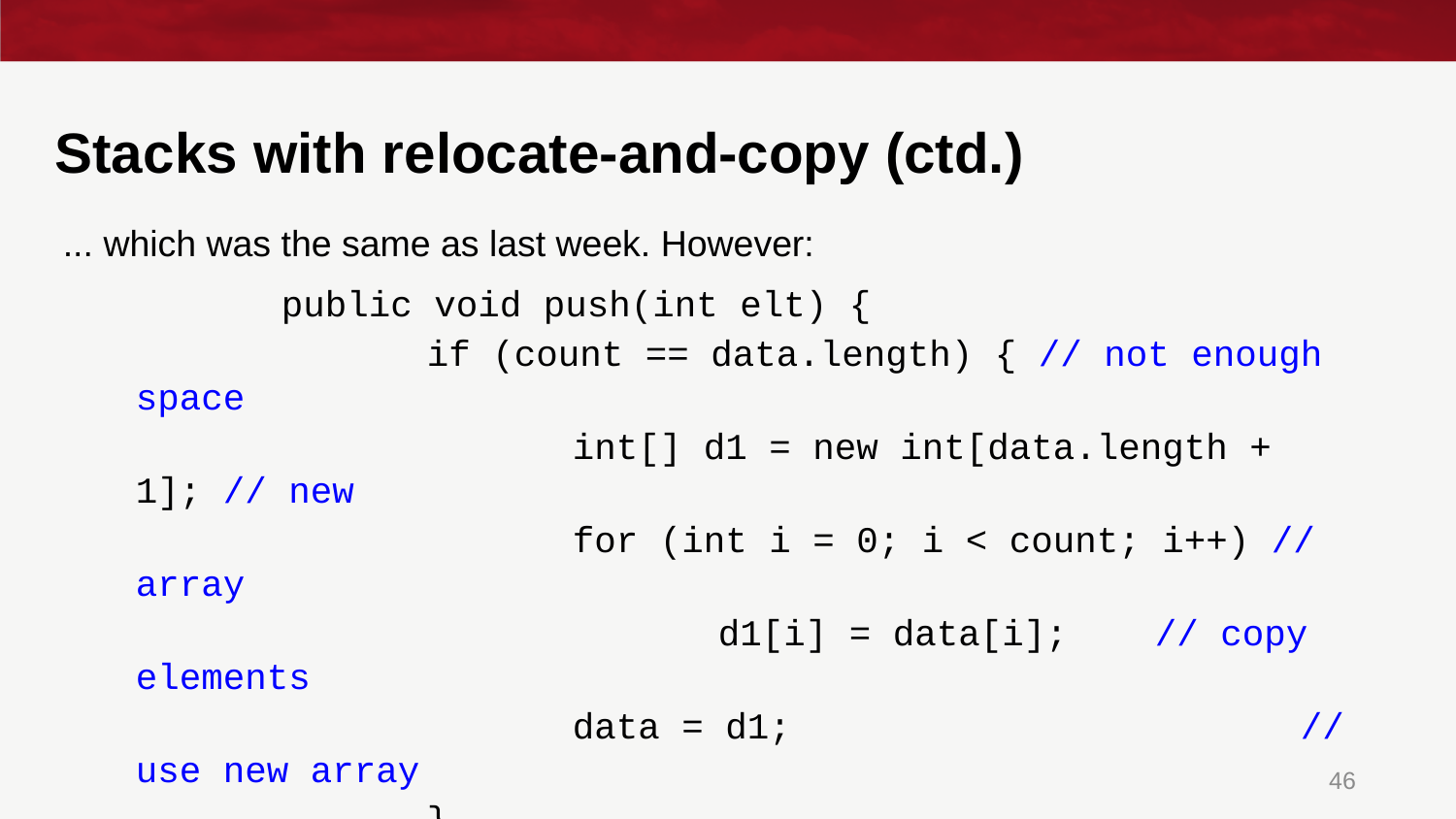

# Stacks with relocate-and-copy (ctd.)
... which was the same as last week. However:

	public void push(int elt) {
		if (count == data.length) { // not enough space
			int[] d1 = new int[data.length + 1]; // new
			for (int i = 0; i < count; i++) // array
				d1[i] = data[i]; 	// copy elements
			data = d1;				// use new array
		}
		data[count] = elt; 		// add new element
		count++;
	}
}